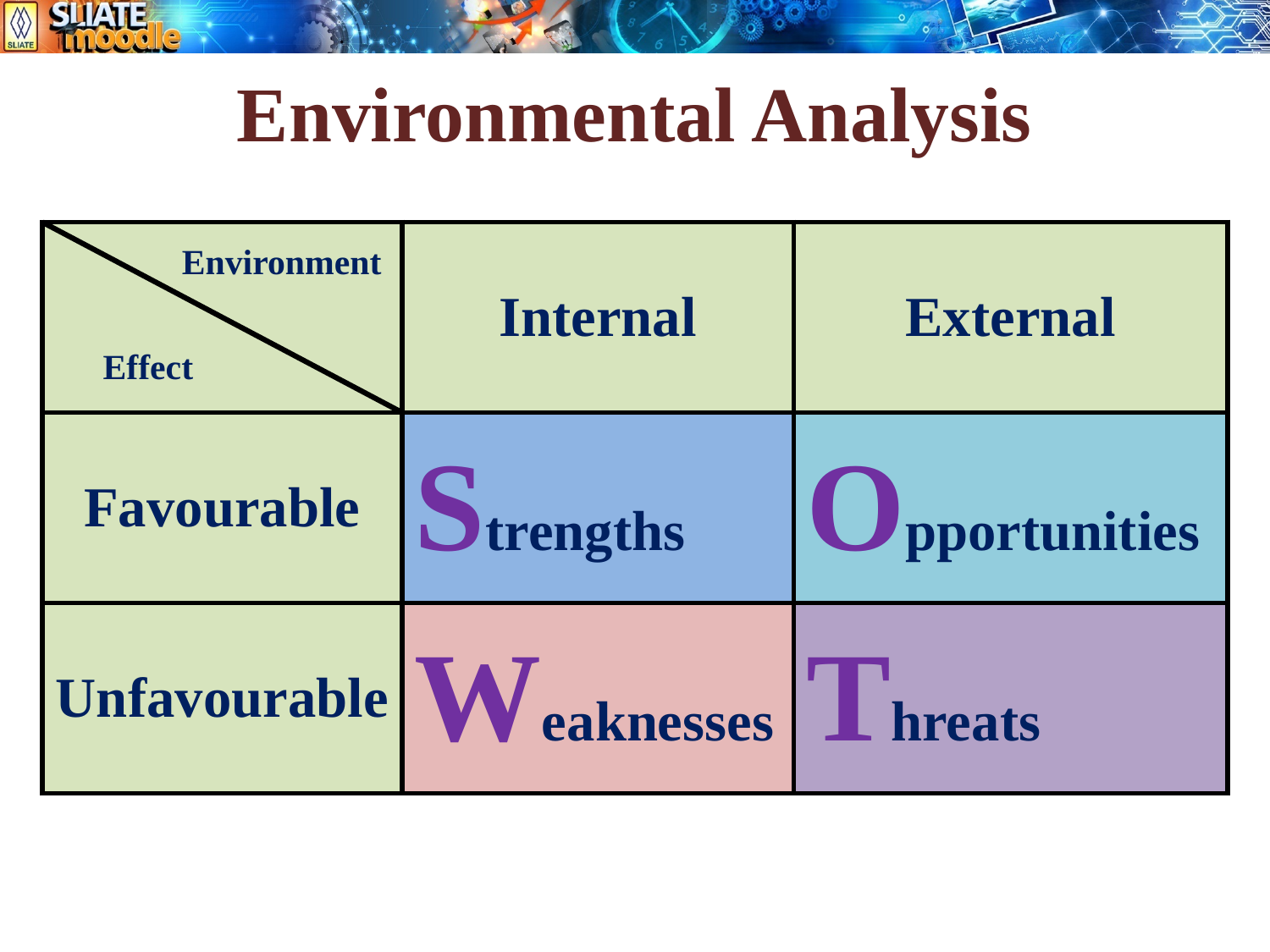

# Environmental Analysis
|  | Internal | External |
| --- | --- | --- |
| Favourable | Strengths | Opportunities |
| Unfavourable | Weaknesses | Threats |

Environment
Effect